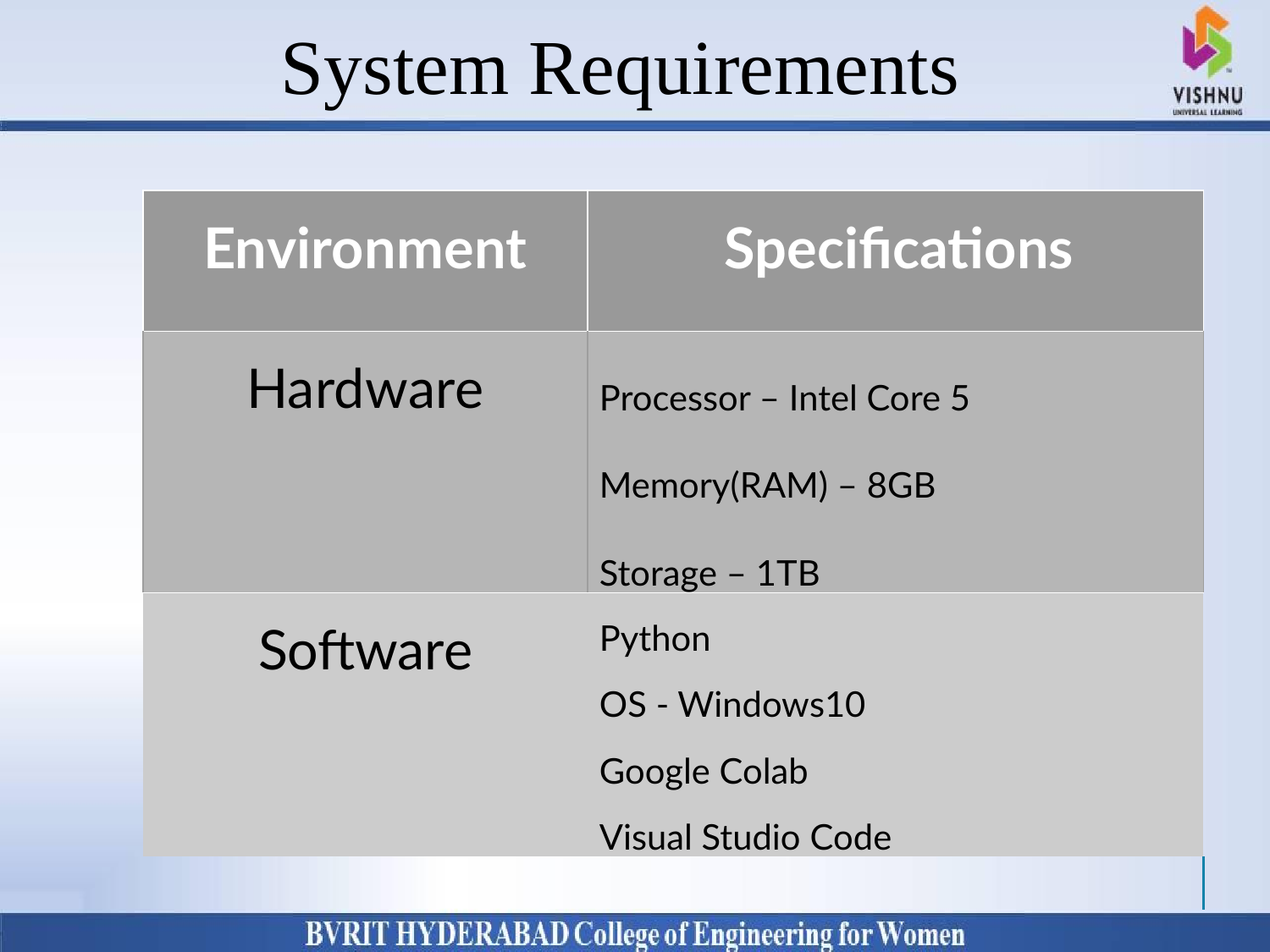

# System Requirements

Why Should I Study this course?

Examples

BVRIT HYDERABAD College of Engineering for Women
| Environment | Speciﬁcations |
| --- | --- |
| Hardware | Processor – Intel Core 5 Memory(RAM) – 8GB Storage – 1TB |
| Software | Python OS - Windows10 Google Colab Visual Studio Code |
|  |  |